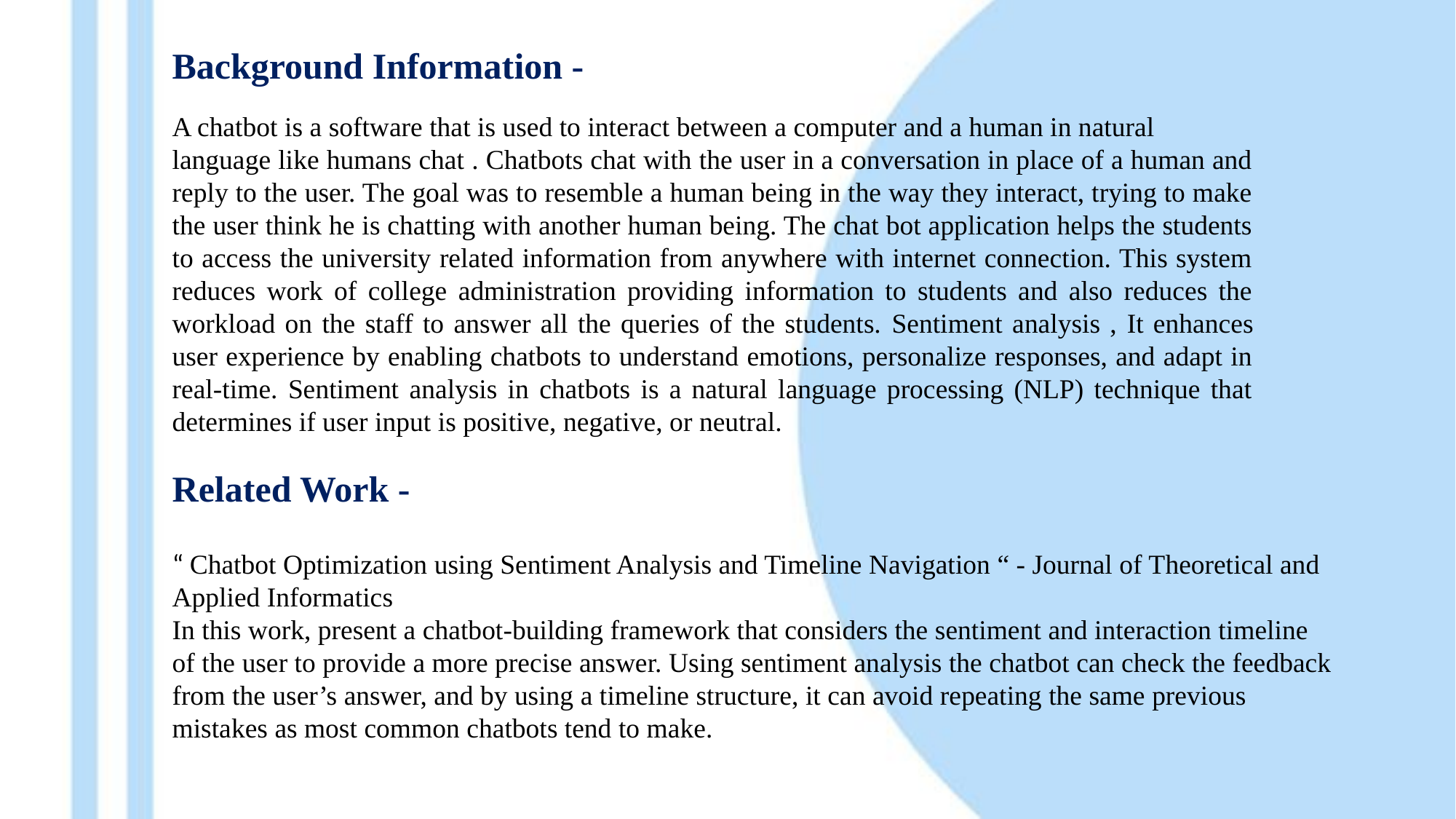

Background Information -
A chatbot is a software that is used to interact between a computer and a human in natural
language like humans chat . Chatbots chat with the user in a conversation in place of a human and reply to the user. The goal was to resemble a human being in the way they interact, trying to make the user think he is chatting with another human being. The chat bot application helps the students to access the university related information from anywhere with internet connection. This system reduces work of college administration providing information to students and also reduces the workload on the staff to answer all the queries of the students. Sentiment analysis , It enhances user experience by enabling chatbots to understand emotions, personalize responses, and adapt in real-time. Sentiment analysis in chatbots is a natural language processing (NLP) technique that determines if user input is positive, negative, or neutral.
Related Work -
“ Chatbot Optimization using Sentiment Analysis and Timeline Navigation “ - Journal of Theoretical and Applied Informatics
In this work, present a chatbot-building framework that considers the sentiment and interaction timeline of the user to provide a more precise answer. Using sentiment analysis the chatbot can check the feedback from the user’s answer, and by using a timeline structure, it can avoid repeating the same previous mistakes as most common chatbots tend to make.